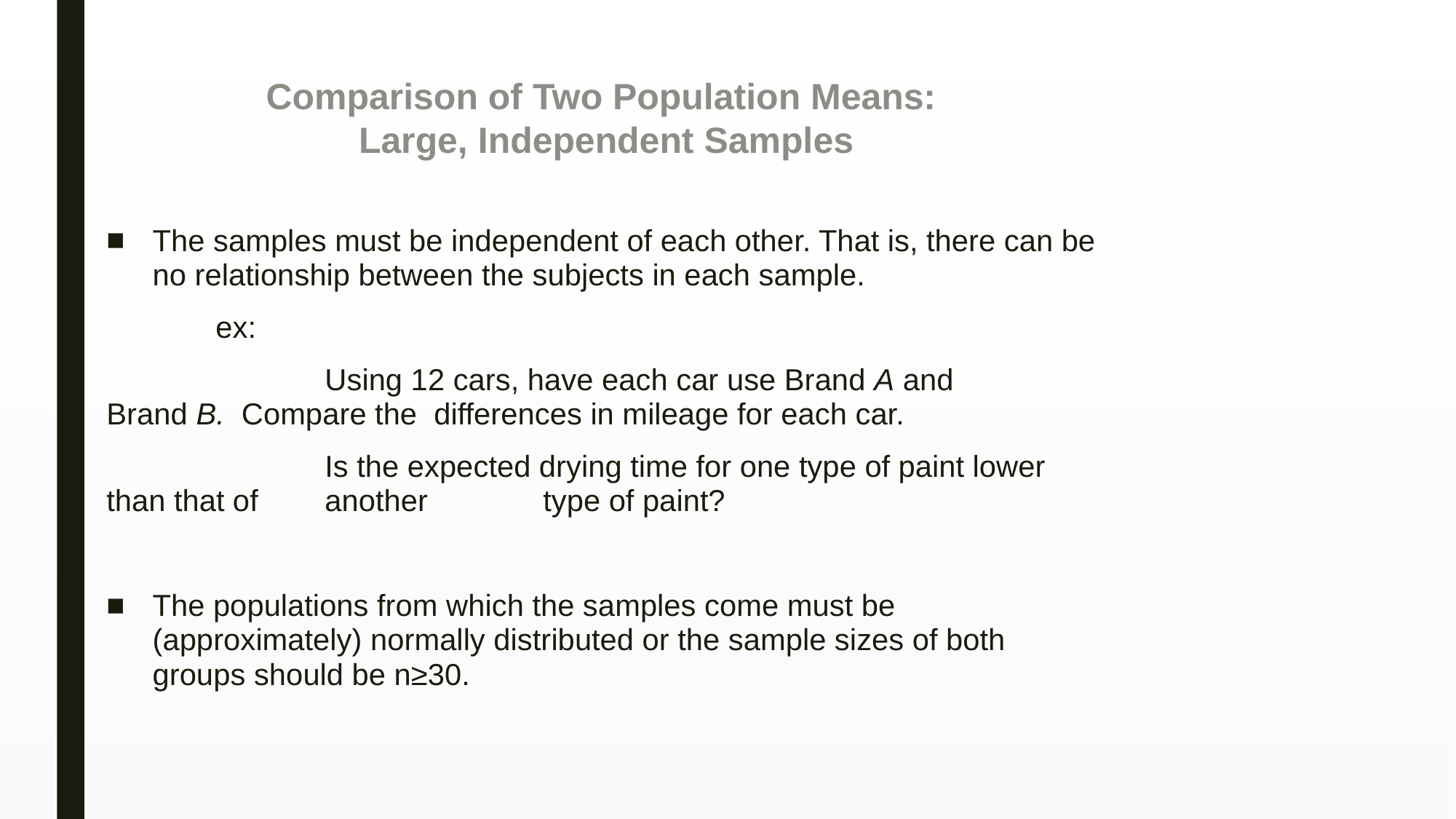

Comparison of Two Population Means:
 Large, Independent Samples
The samples must be independent of each other. That is, there can be no relationship between the subjects in each sample.
 	ex:
	 	Using 12 cars, have each car use Brand A and  Brand B.  Compare the 	differences in mileage for each car.
		Is the expected drying time for one type of paint lower than that of 	another 	type of paint?

The populations from which the samples come must be (approximately) normally distributed or the sample sizes of both groups should be n≥30.